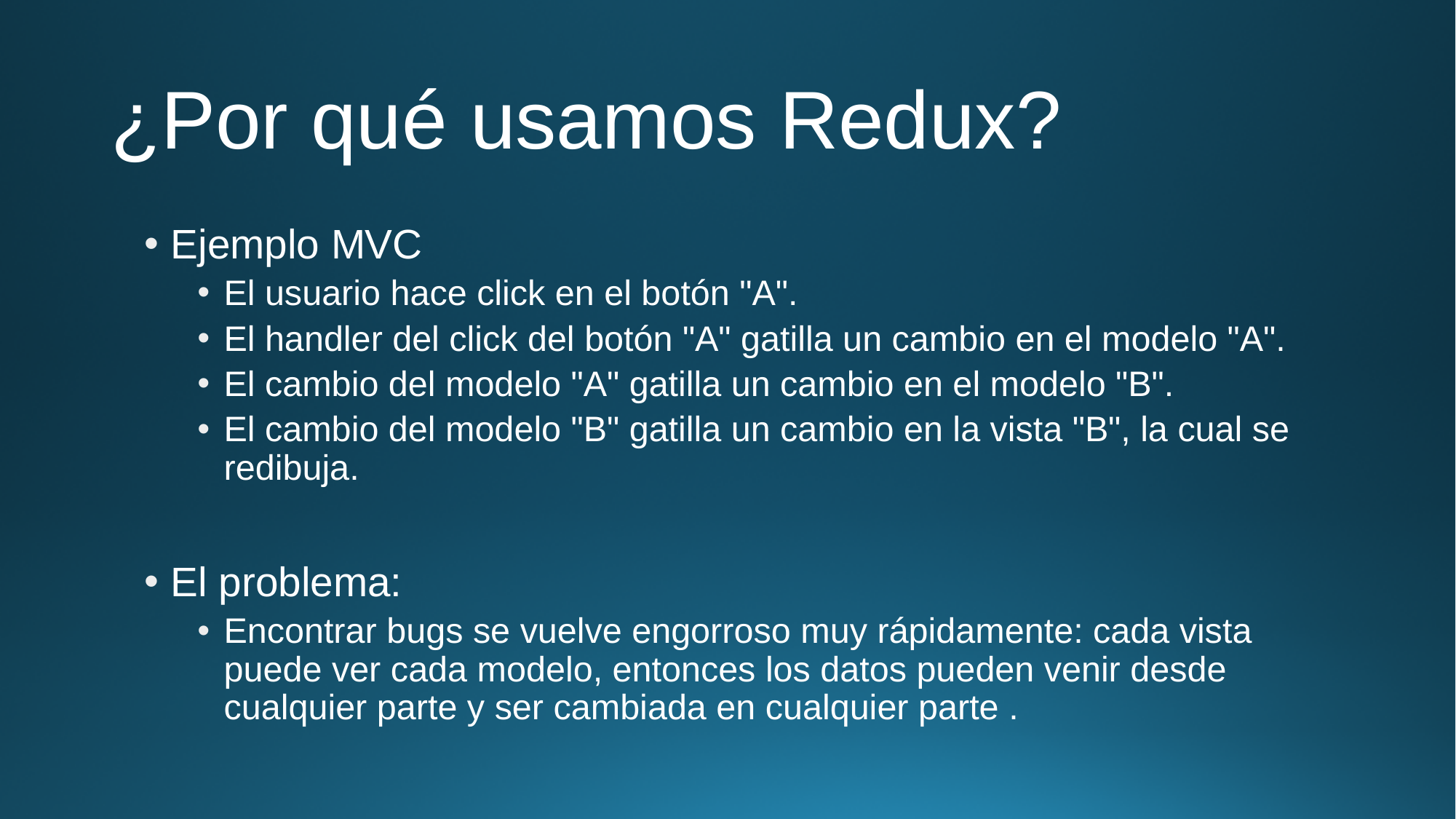

# ¿Por qué usamos Redux?
Ejemplo MVC
El usuario hace click en el botón "A".
El handler del click del botón "A" gatilla un cambio en el modelo "A".
El cambio del modelo "A" gatilla un cambio en el modelo "B".
El cambio del modelo "B" gatilla un cambio en la vista "B", la cual se redibuja.

El problema:
Encontrar bugs se vuelve engorroso muy rápidamente: cada vista puede ver cada modelo, entonces los datos pueden venir desde cualquier parte y ser cambiada en cualquier parte .